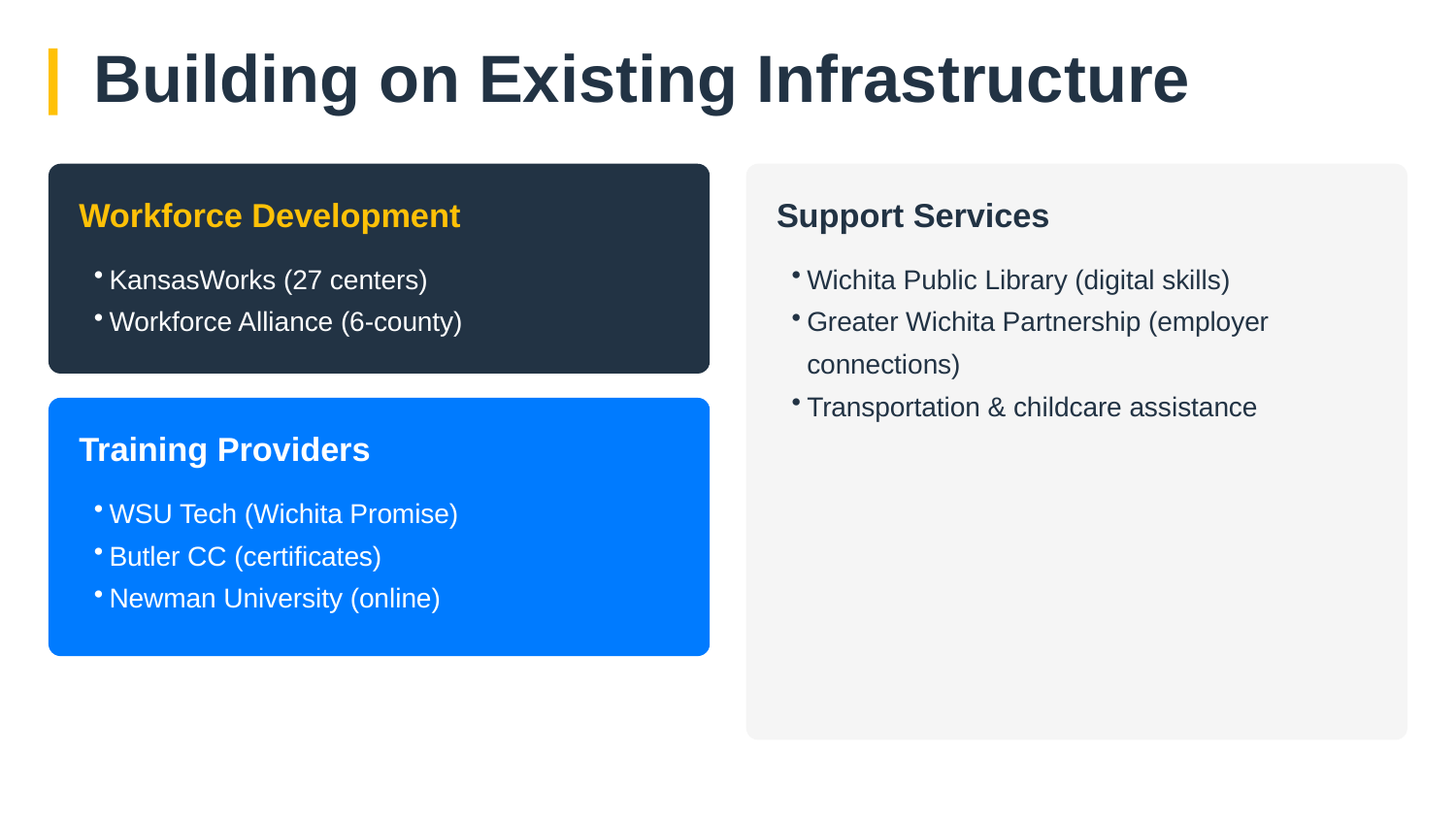

Building on Existing Infrastructure

Workforce Development
Support Services
KansasWorks (27 centers)
Workforce Alliance (6-county)
Wichita Public Library (digital skills)
Greater Wichita Partnership (employer connections)
Transportation & childcare assistance

Training Providers
WSU Tech (Wichita Promise)
Butler CC (certificates)
Newman University (online)